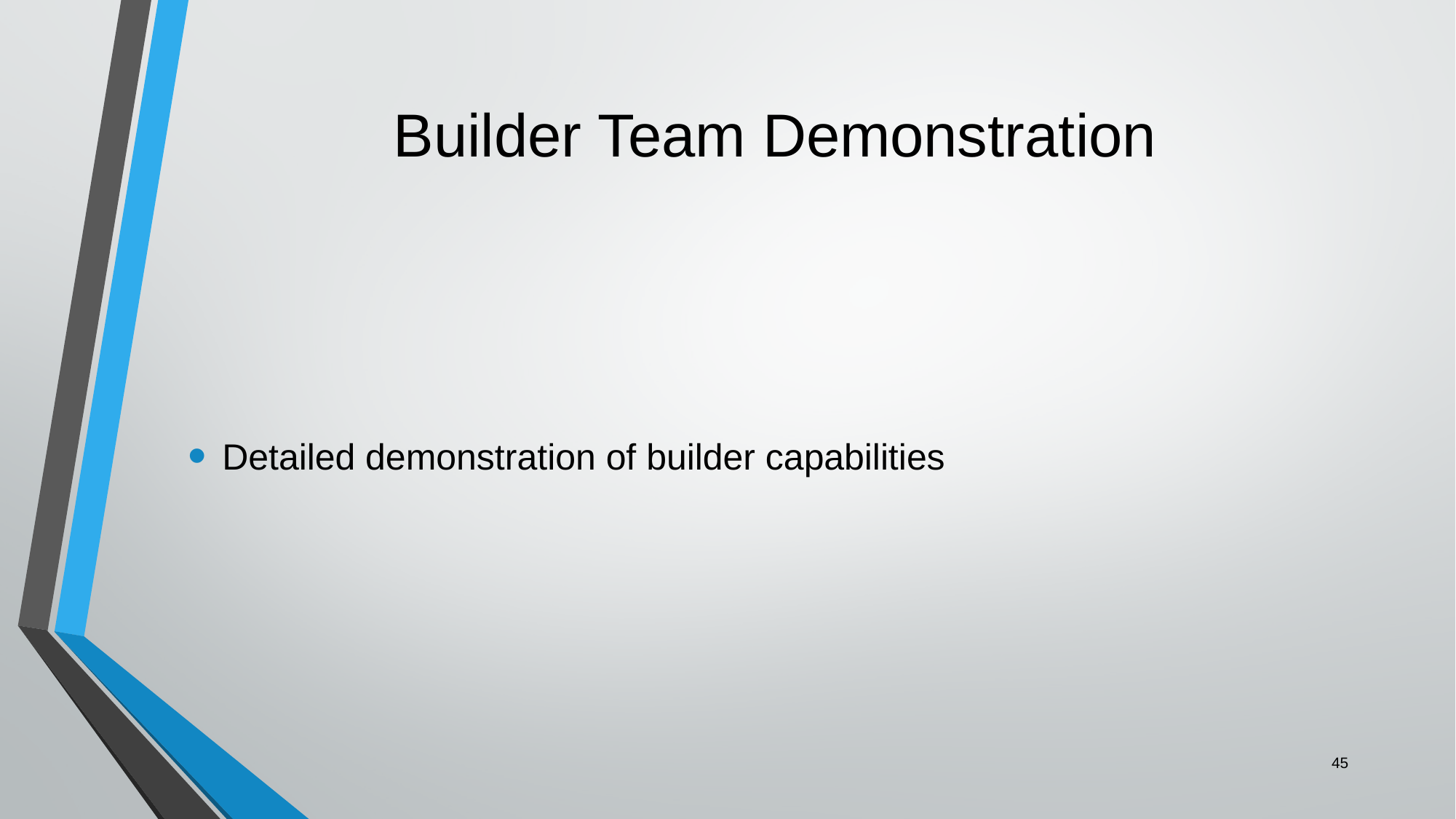

# Builder Team Demonstration
Detailed demonstration of builder capabilities
45